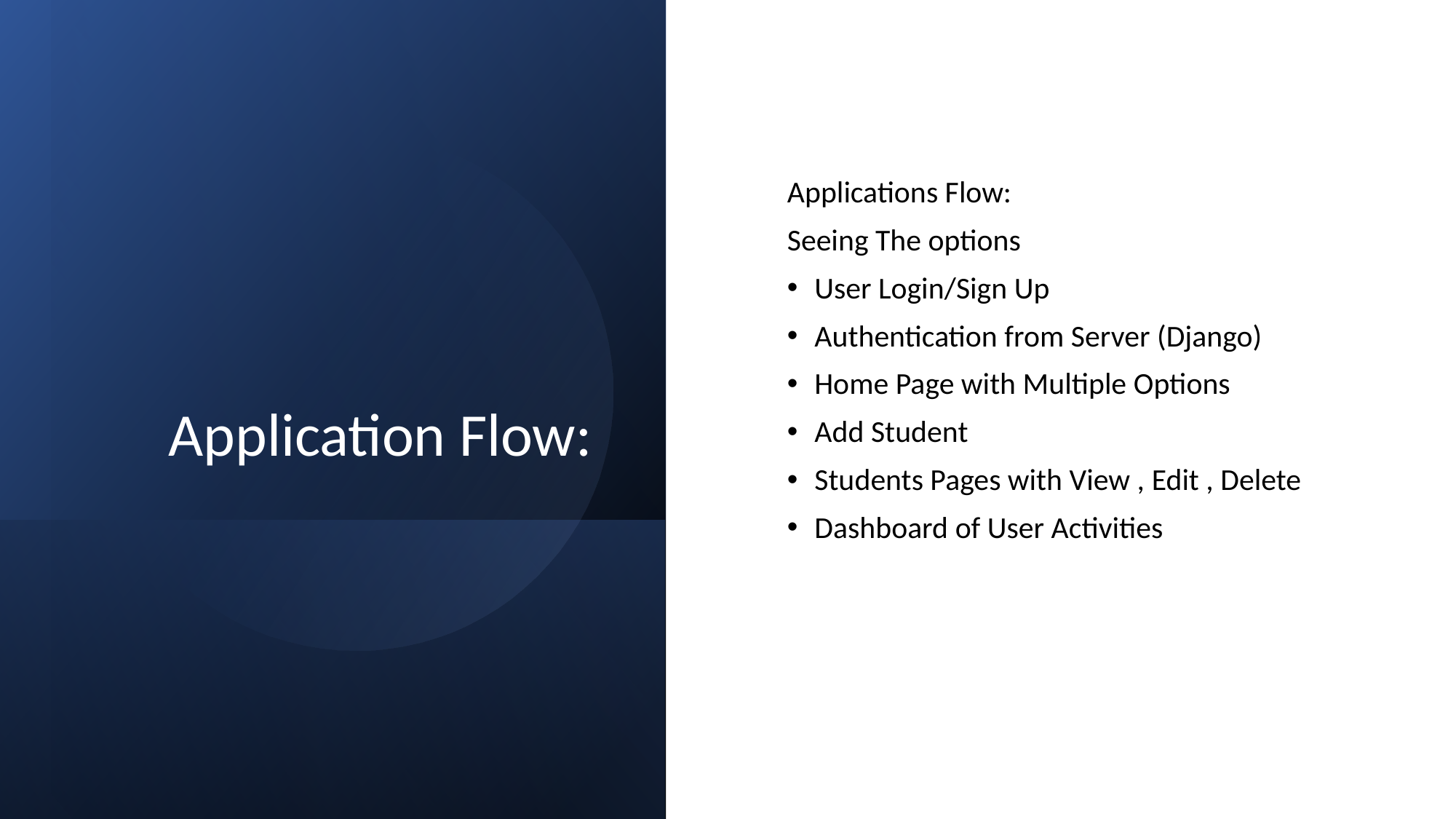

# Application Flow:

Applications Flow:
Seeing The options
User Login/Sign Up
Authentication from Server (Django)
Home Page with Multiple Options
Add Student
Students Pages with View , Edit , Delete
Dashboard of User Activities